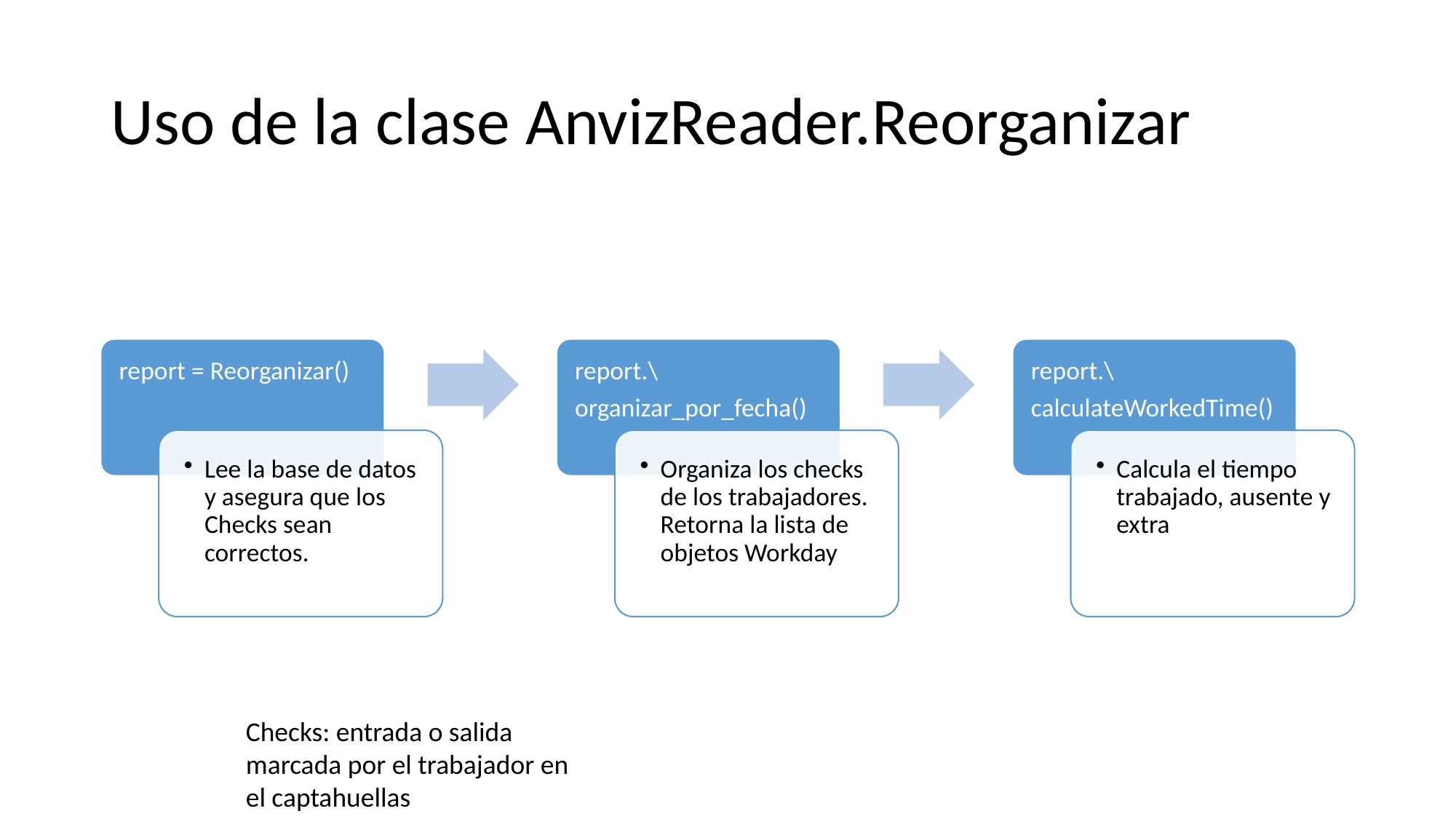

# Uso de la clase AnvizReader.Reorganizar
report = Reorganizar()
Lee la base de datos y asegura que los Checks sean correctos.

report.\
organizar_por_fecha()
Organiza los checks de los trabajadores. Retorna la lista de objetos Workday

report.\
calculateWorkedTime()
Calcula el tiempo trabajado, ausente y extra
Checks: entrada o salida marcada por el trabajador en el captahuellas